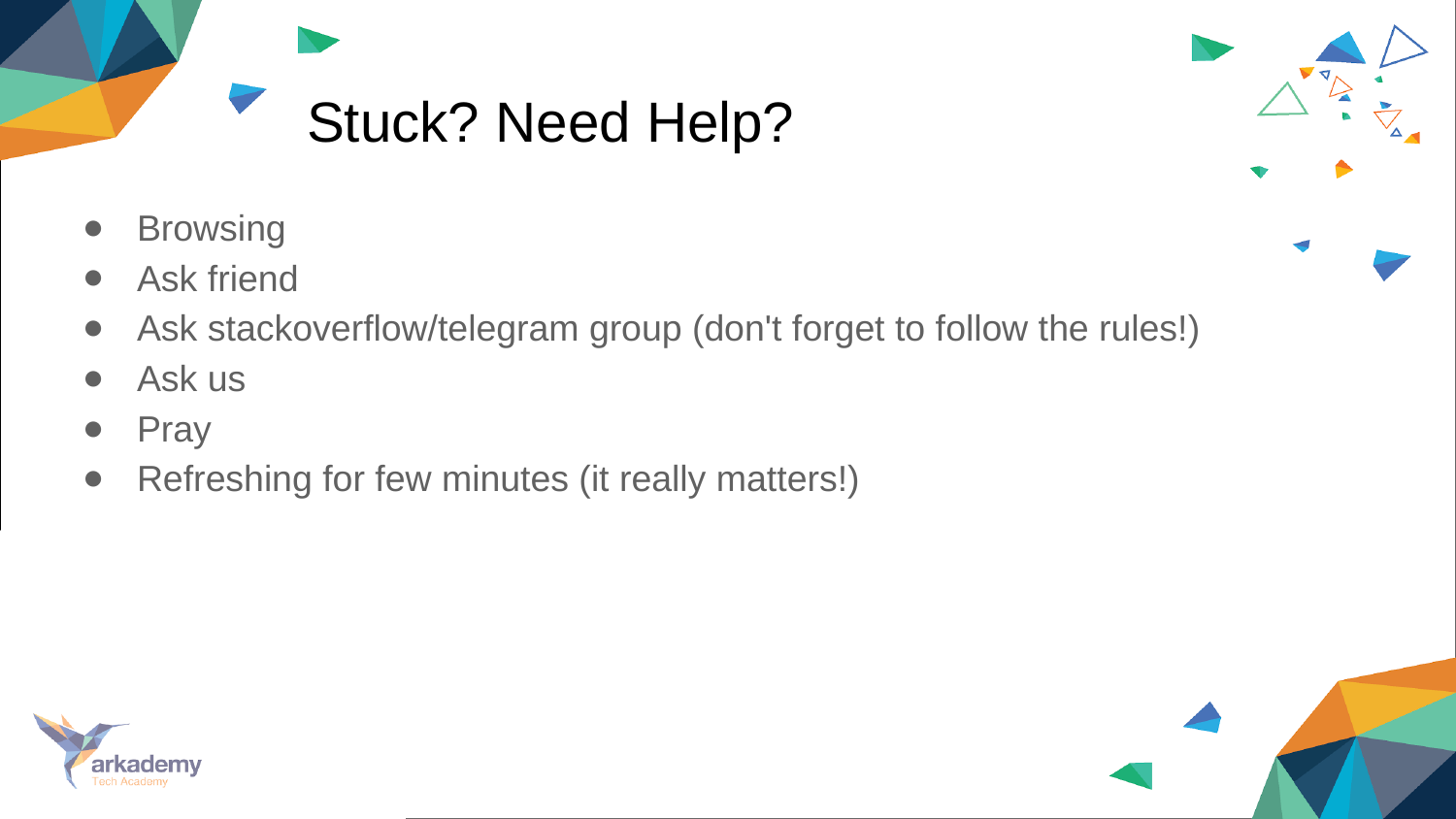

# Stuck? Need Help?
Browsing
Ask friend
Ask stackoverflow/telegram group (don't forget to follow the rules!)
Ask us
Pray
Refreshing for few minutes (it really matters!)